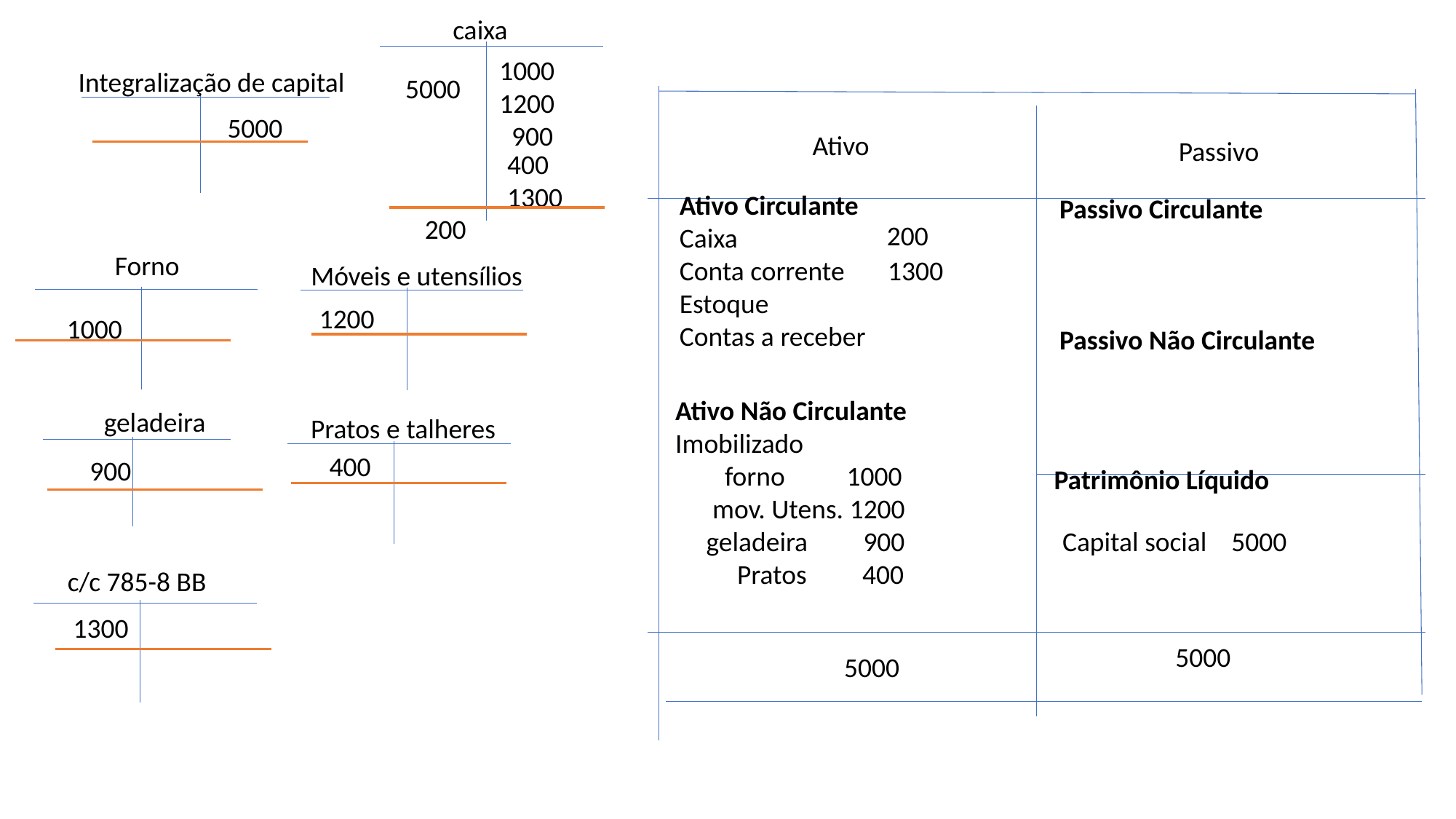

caixa
1000
1200
  900
Integralização de capital
5000
5000
Ativo
Passivo
400
1300
Ativo Circulante
Caixa
Conta corrente       1300
Estoque
Contas a receber
Passivo Circulante

Passivo Não Circulante
200
200
Forno
Móveis e utensílios
1200
1000
Ativo Não Circulante
Imobilizado
        forno          1000
      mov. Utens. 1200
     geladeira         900
          Pratos         400

geladeira
Pratos e talheres
400
900
Patrimônio Líquido
Capital social    5000
c/c 785-8 BB
1300
5000
5000